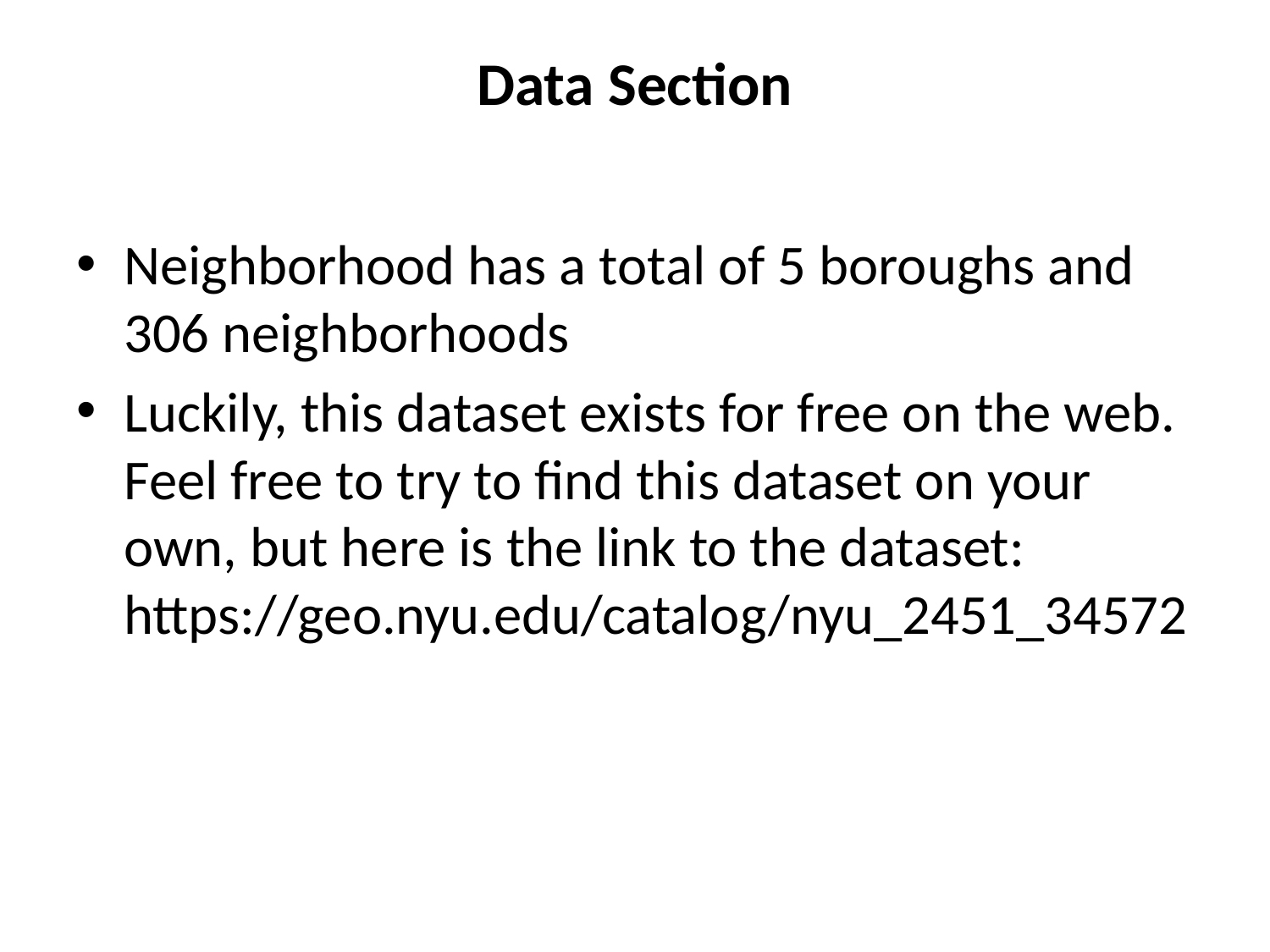

# Data Section
Neighborhood has a total of 5 boroughs and 306 neighborhoods
Luckily, this dataset exists for free on the web. Feel free to try to find this dataset on your own, but here is the link to the dataset: https://geo.nyu.edu/catalog/nyu_2451_34572